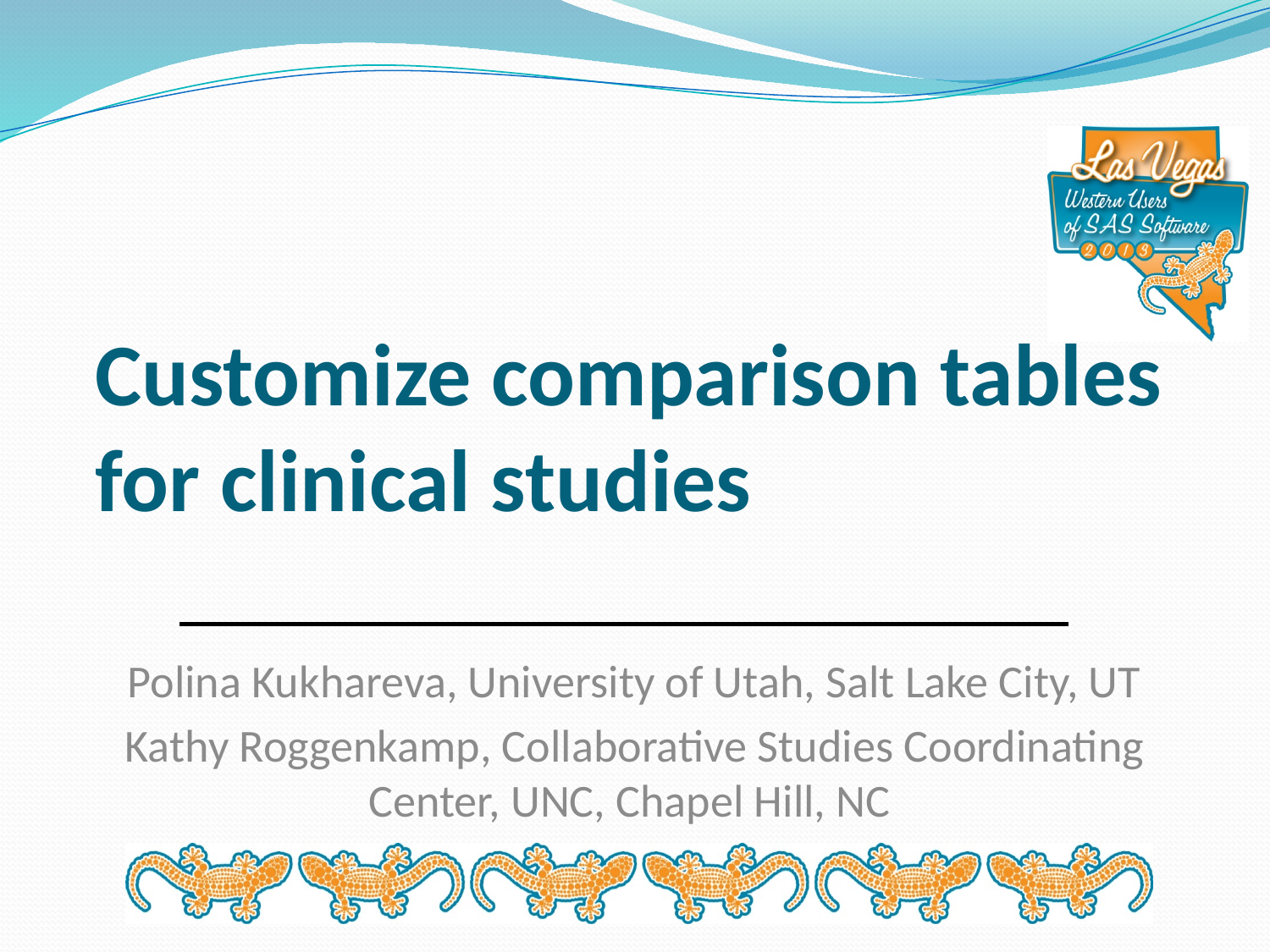

# Customize comparison tables for clinical studies
 Polina Kukhareva, University of Utah, Salt Lake City, UT
Kathy Roggenkamp, Collaborative Studies Coordinating Center, UNC, Chapel Hill, NC